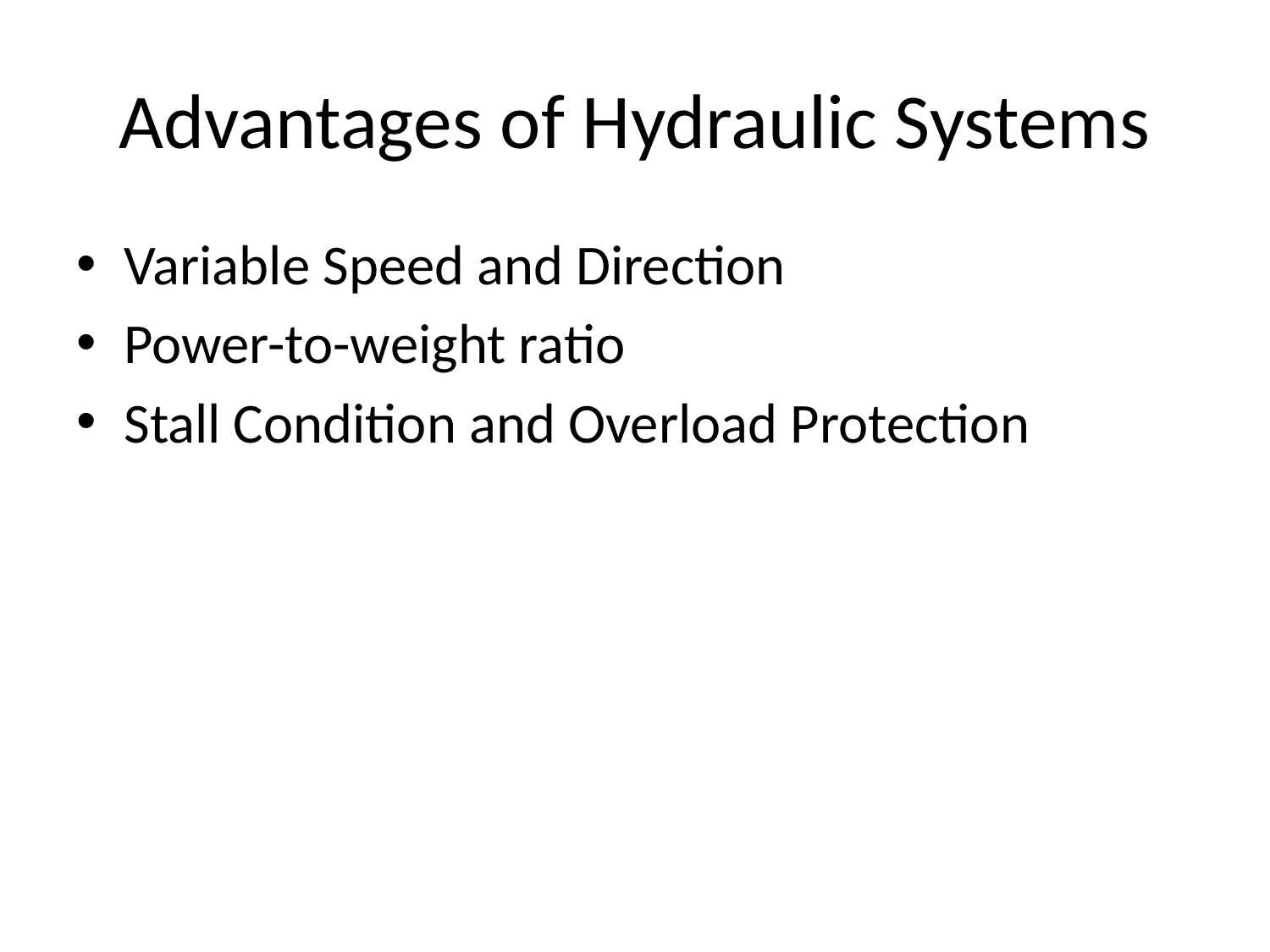

# Advantages of Hydraulic Systems
Variable Speed and Direction
Power-to-weight ratio
Stall Condition and Overload Protection